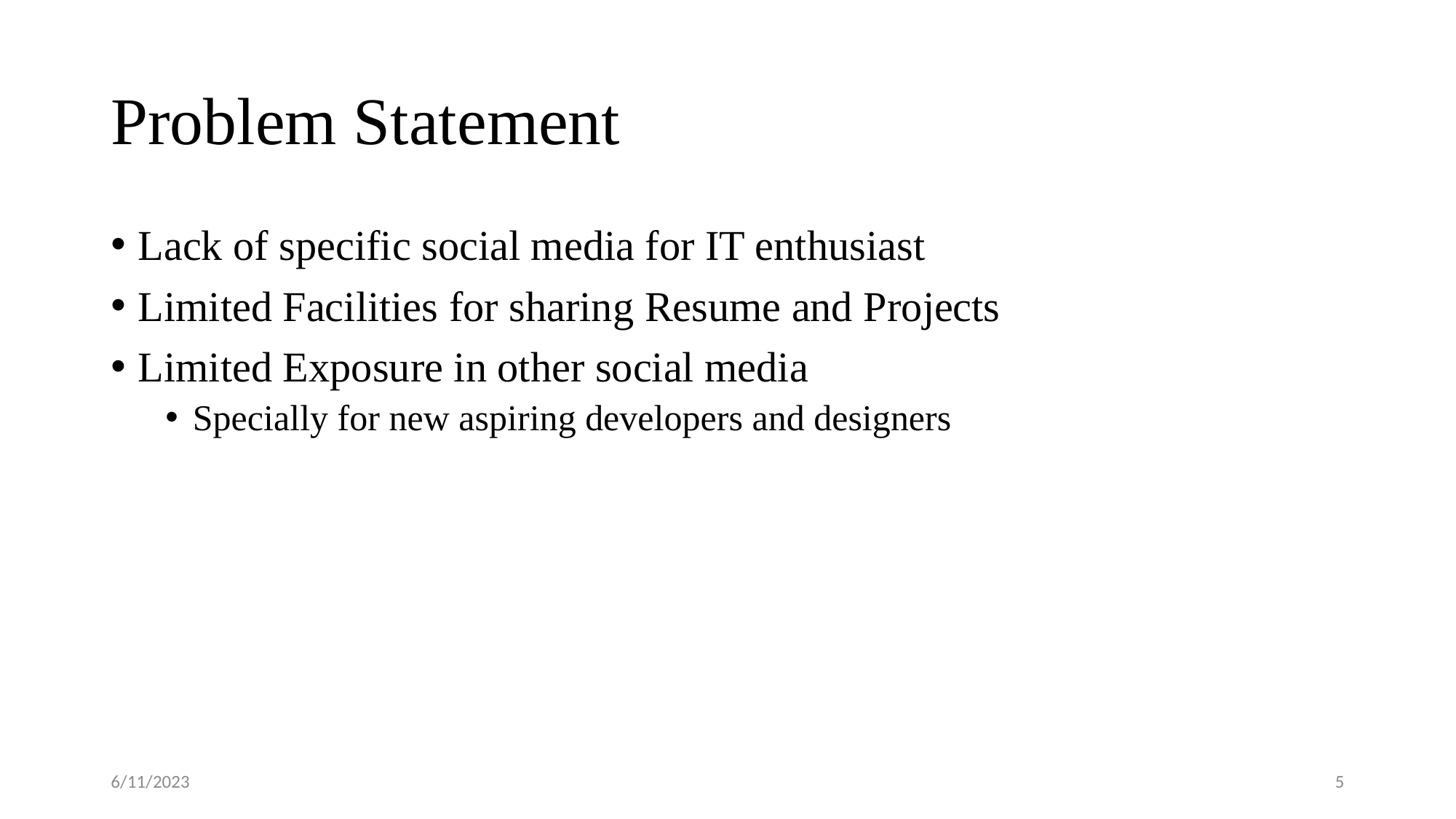

# Problem Statement
Lack of specific social media for IT enthusiast
Limited Facilities for sharing Resume and Projects
Limited Exposure in other social media
Specially for new aspiring developers and designers
6/11/2023
5